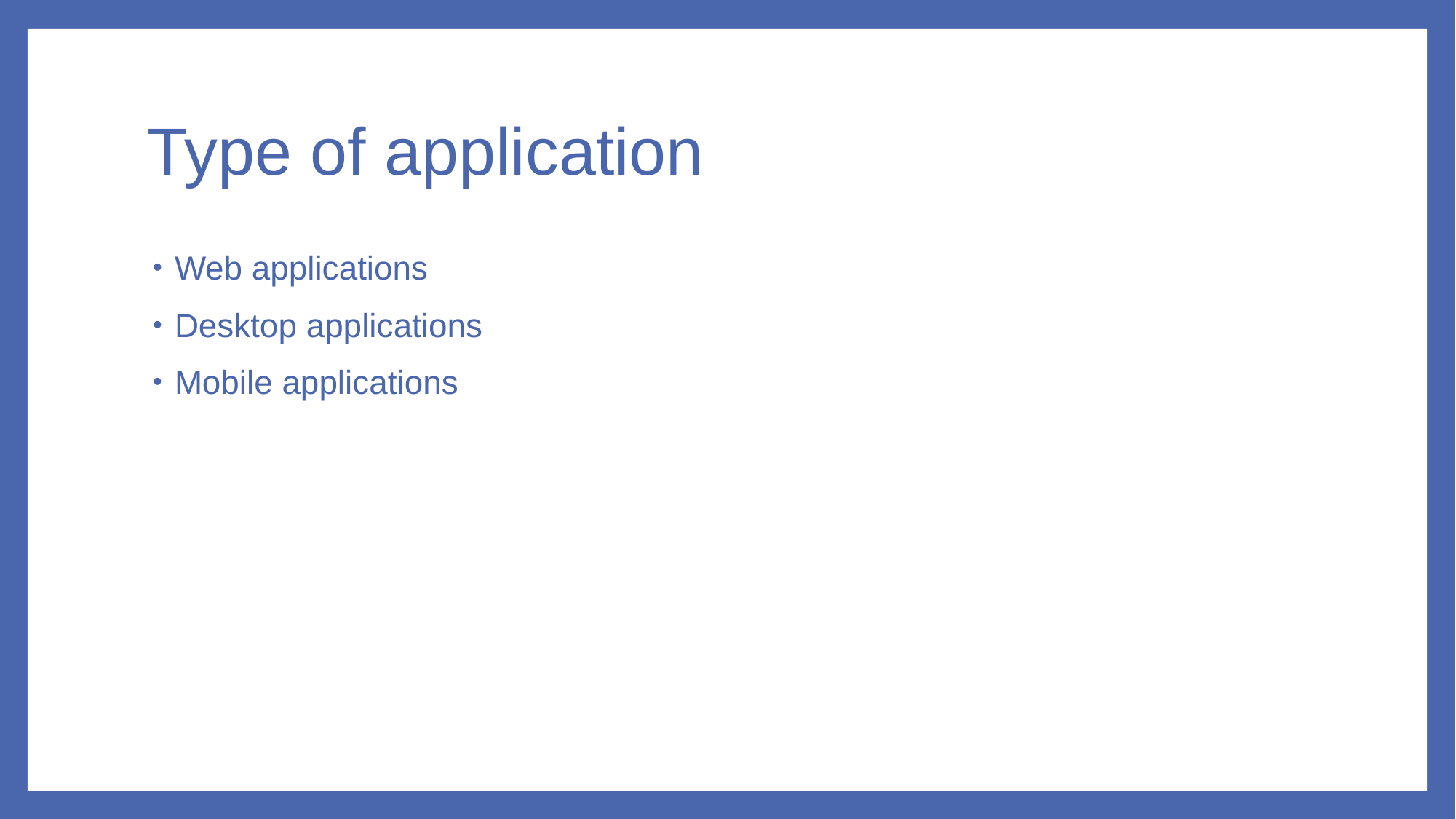

# Type of application
Web applications
Desktop applications
Mobile applications